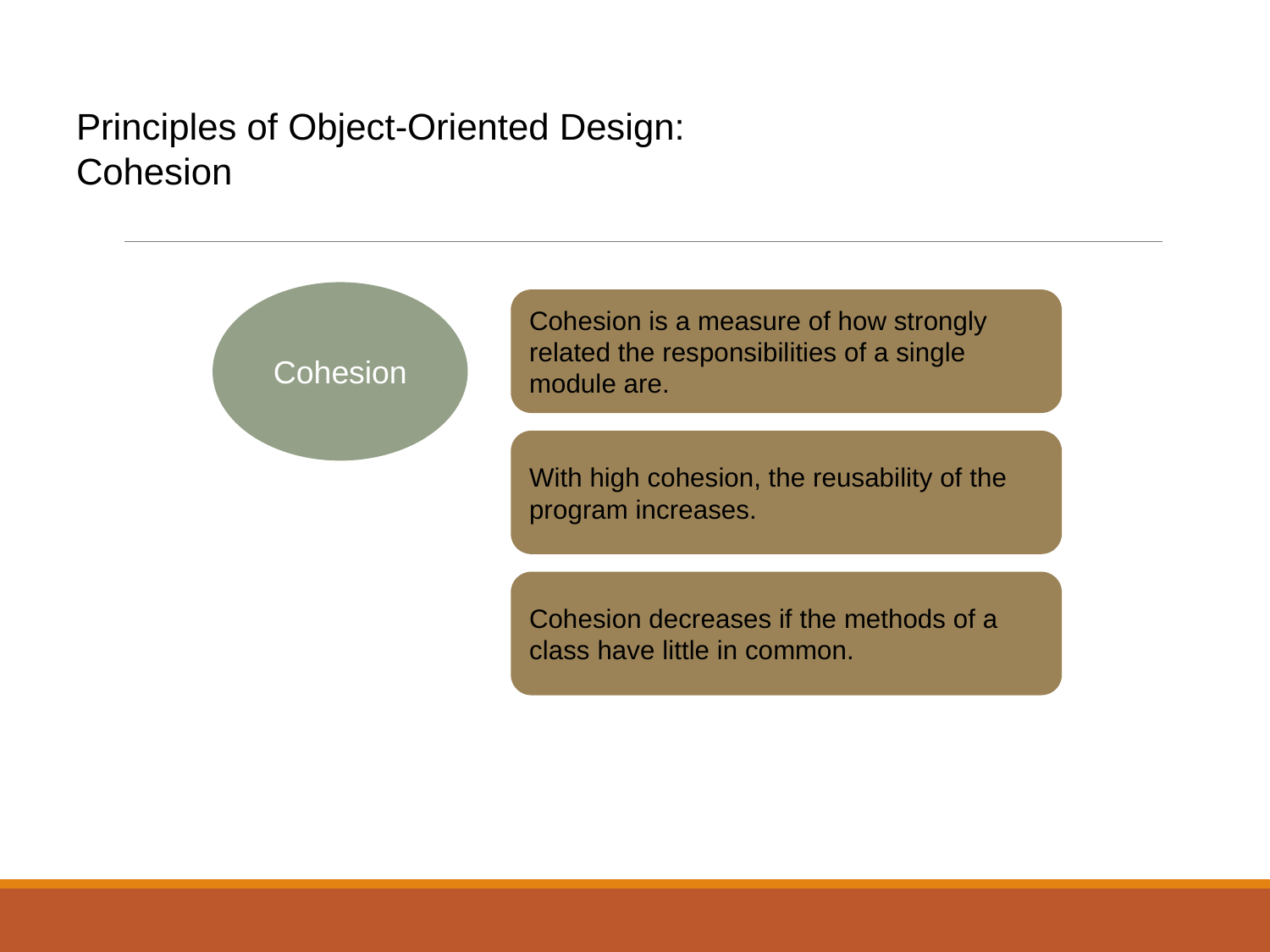

# Principles of Object-Oriented Design: Cohesion
Cohesion
Cohesion is a measure of how strongly related the responsibilities of a single module are.
With high cohesion, the reusability of the program increases.
Cohesion decreases if the methods of a class have little in common.